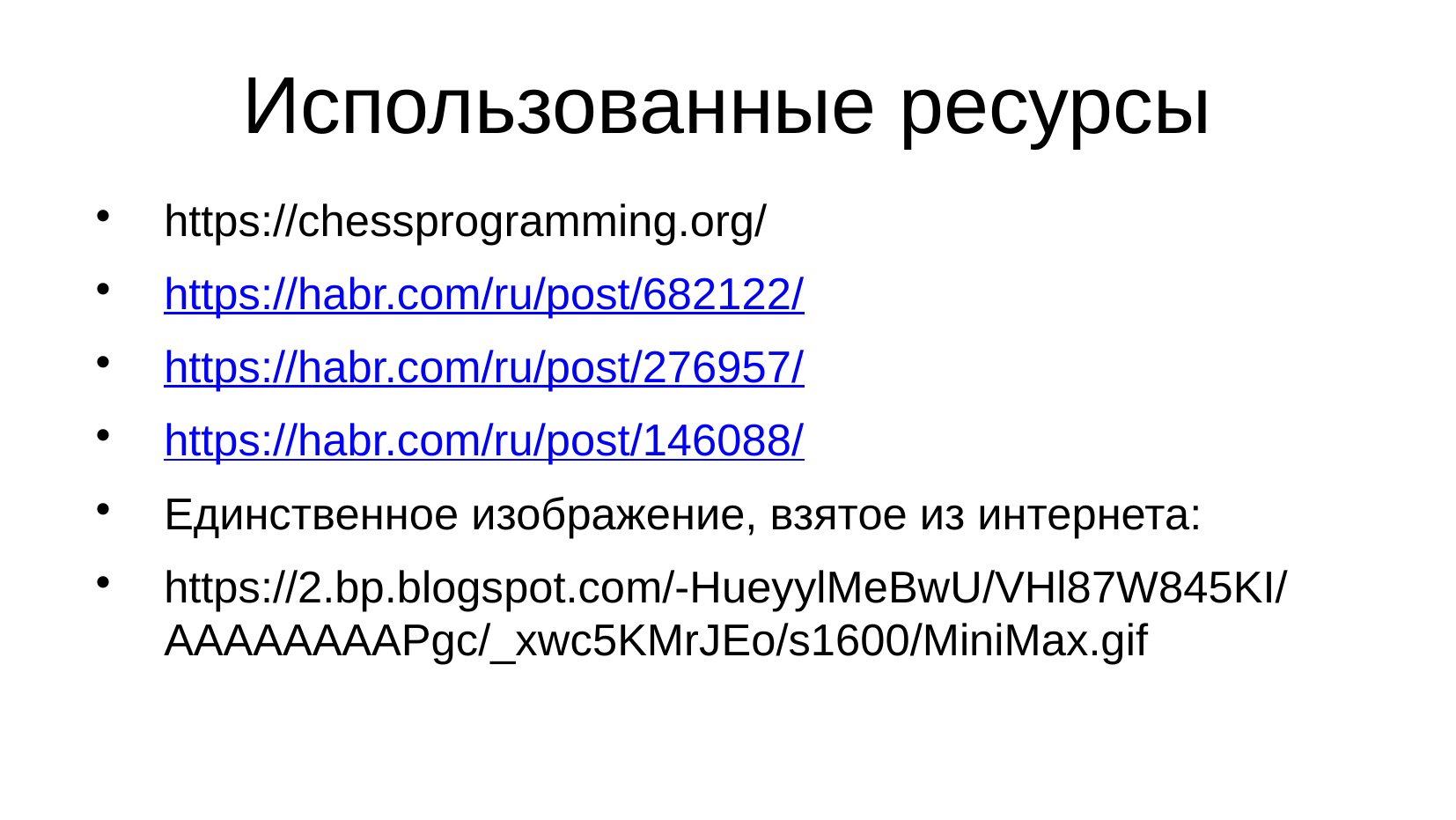

Использованные ресурсы
https://chessprogramming.org/
https://habr.com/ru/post/682122/
https://habr.com/ru/post/276957/
https://habr.com/ru/post/146088/
Единственное изображение, взятое из интернета:
https://2.bp.blogspot.com/-HueyylMeBwU/VHl87W845KI/AAAAAAAAPgc/_xwc5KMrJEo/s1600/MiniMax.gif